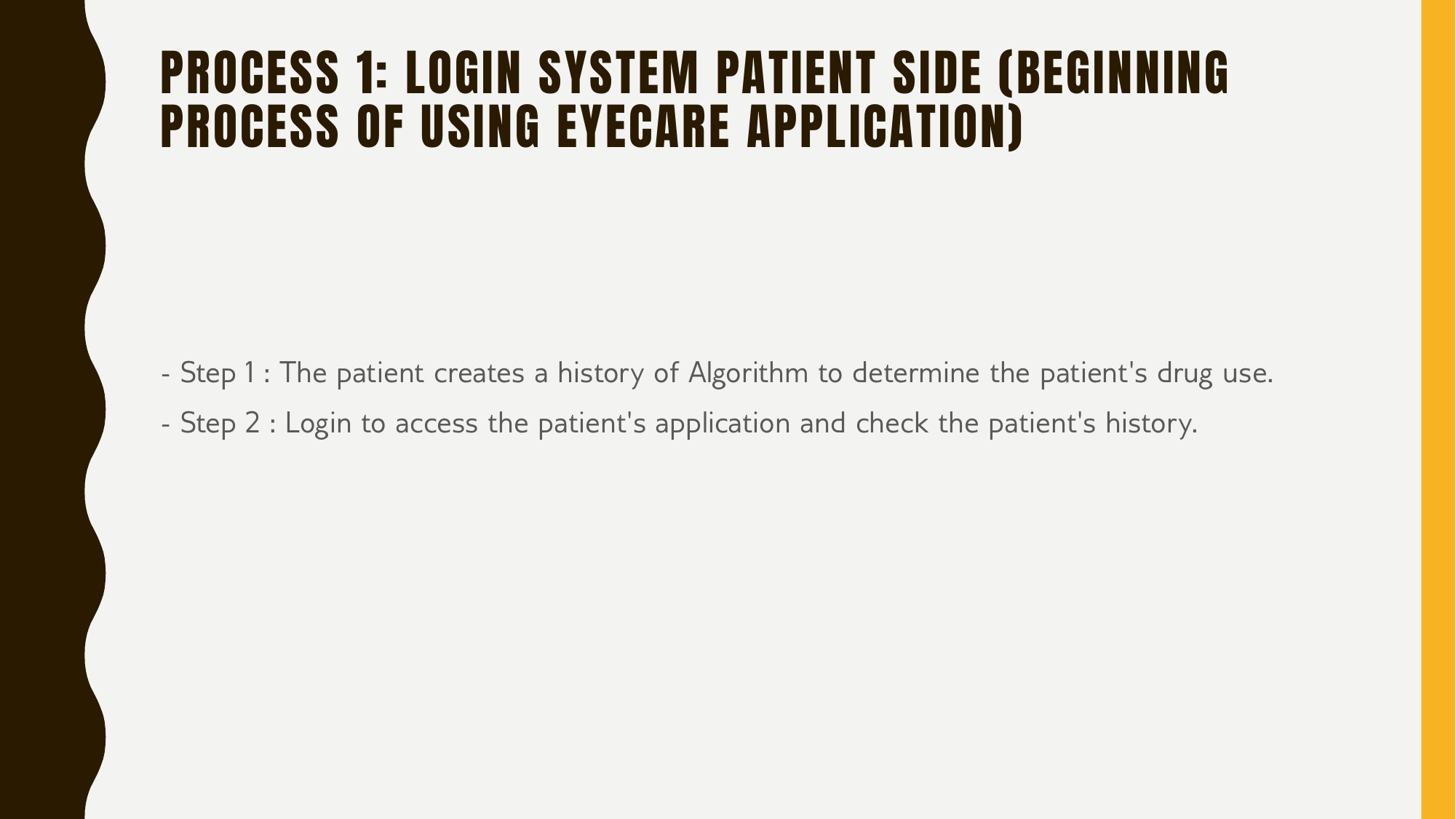

# Process 1: Login System Patient side (Beginning Process of Using EyeCare Application)
- Step 1 : The patient creates a history of Algorithm to determine the patient's drug use.
- Step 2 : Login to access the patient's application and check the patient's history.